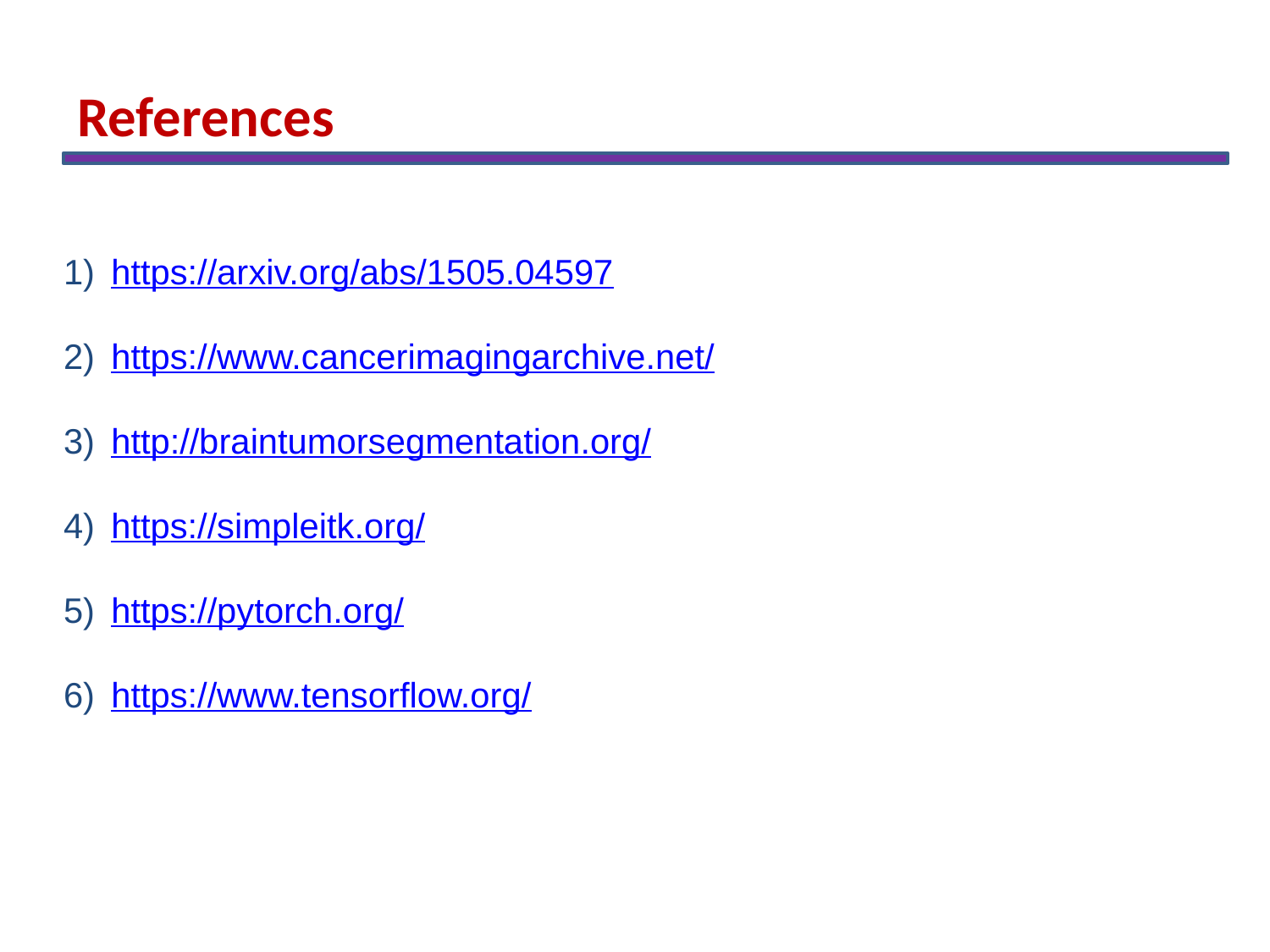

References

# https://arxiv.org/abs/1505.04597

https://www.cancerimagingarchive.net/

http://braintumorsegmentation.org/

https://simpleitk.org/

https://pytorch.org/

https://www.tensorflow.org/